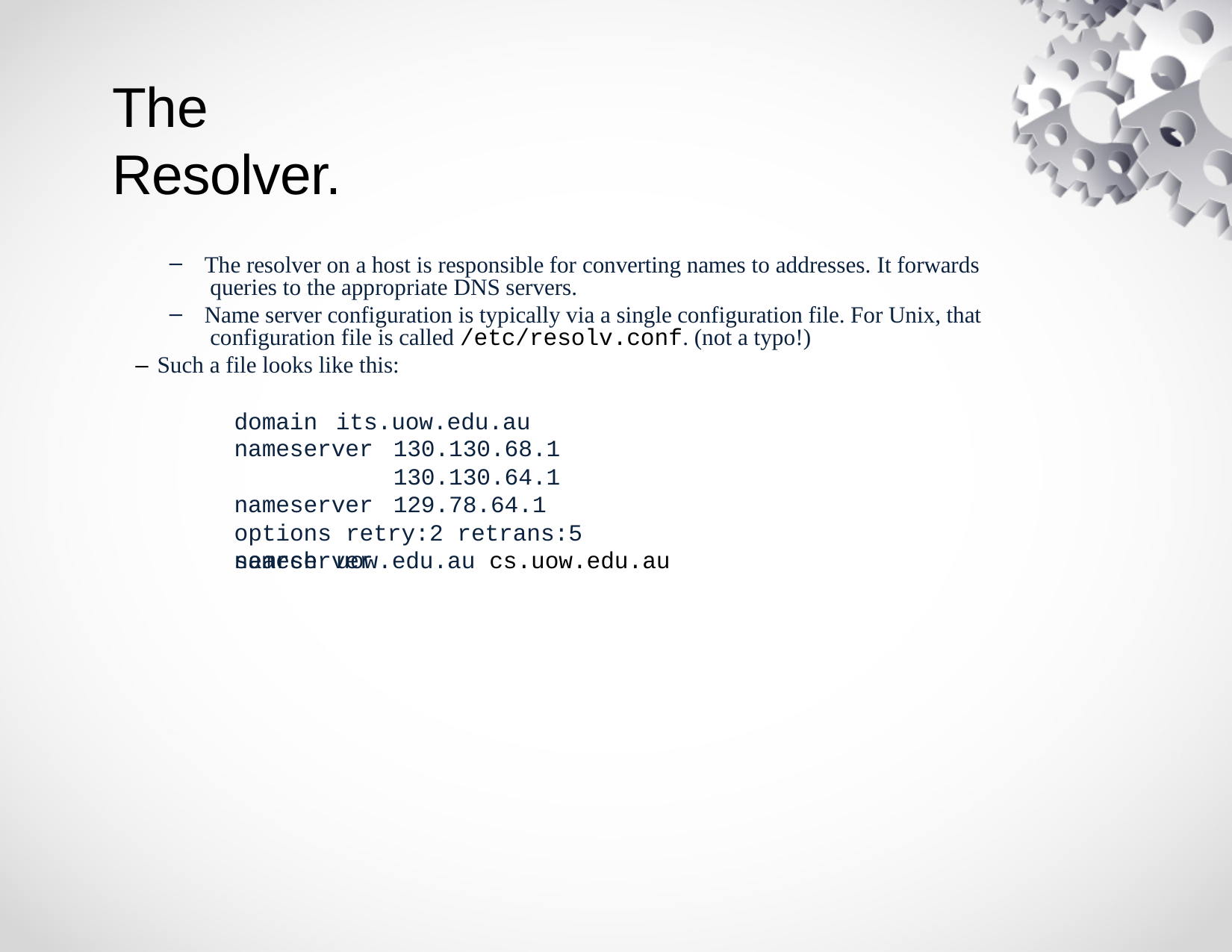

# The Resolver.
The resolver on a host is responsible for converting names to addresses. It forwards  queries to the appropriate DNS servers.
Name server configuration is typically via a single configuration file. For Unix, that  configuration file is called /etc/resolv.conf. (not a typo!)
– Such a file looks like this:

domain its.uow.edu.au
nameserver  nameserver  nameserver
130.130.68.1
130.130.64.1
129.78.64.1
options retry:2 retrans:5
search uow.edu.au cs.uow.edu.au